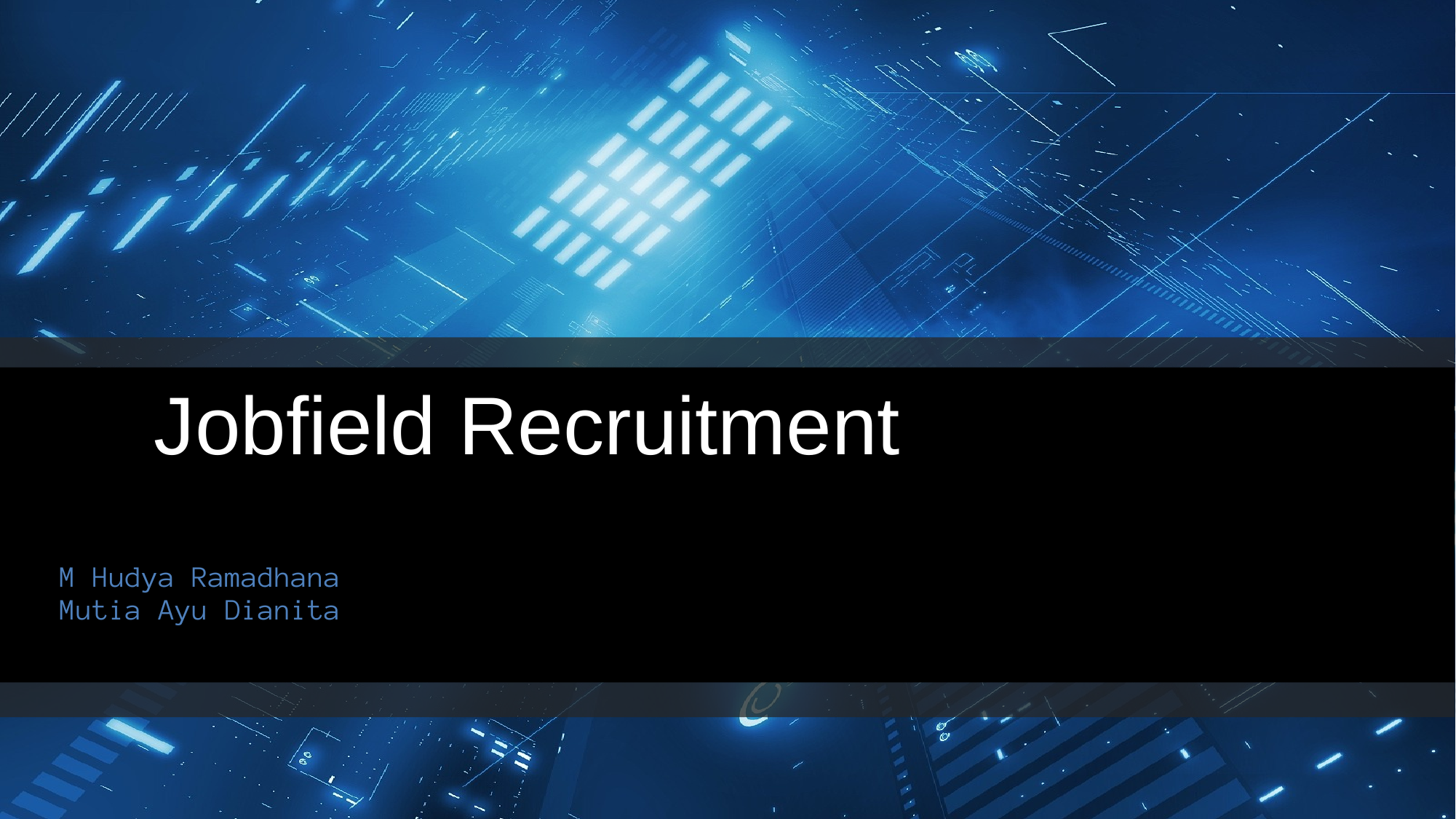

# Jobfield Recruitment
M Hudya Ramadhana
Mutia Ayu Dianita